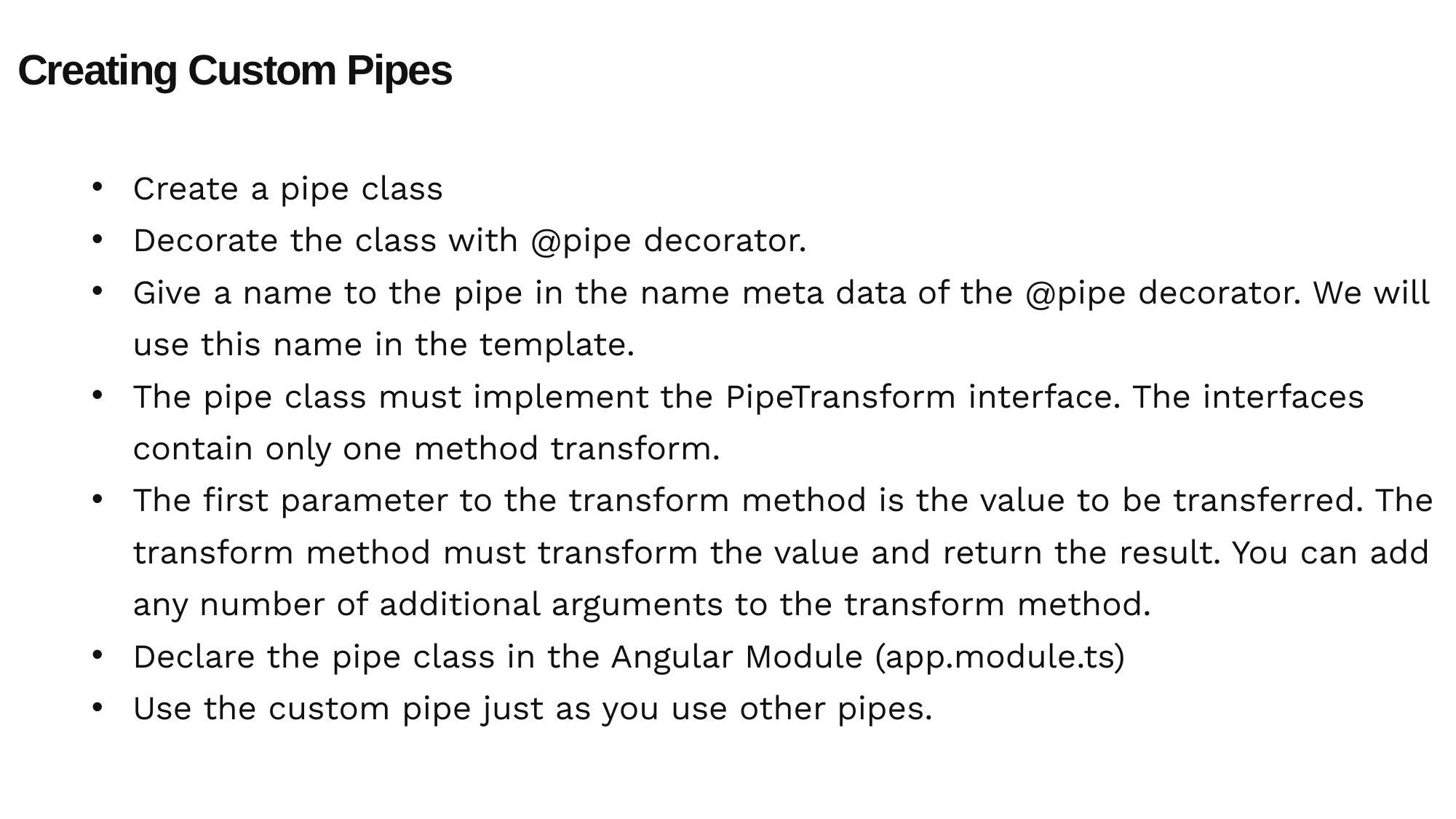

Creating Custom Pipes
Create a pipe class
Decorate the class with @pipe decorator.
Give a name to the pipe in the name meta data of the @pipe decorator. We will use this name in the template.
The pipe class must implement the PipeTransform interface. The interfaces contain only one method transform.
The first parameter to the transform method is the value to be transferred. The transform method must transform the value and return the result. You can add any number of additional arguments to the transform method.
Declare the pipe class in the Angular Module (app.module.ts)
Use the custom pipe just as you use other pipes.